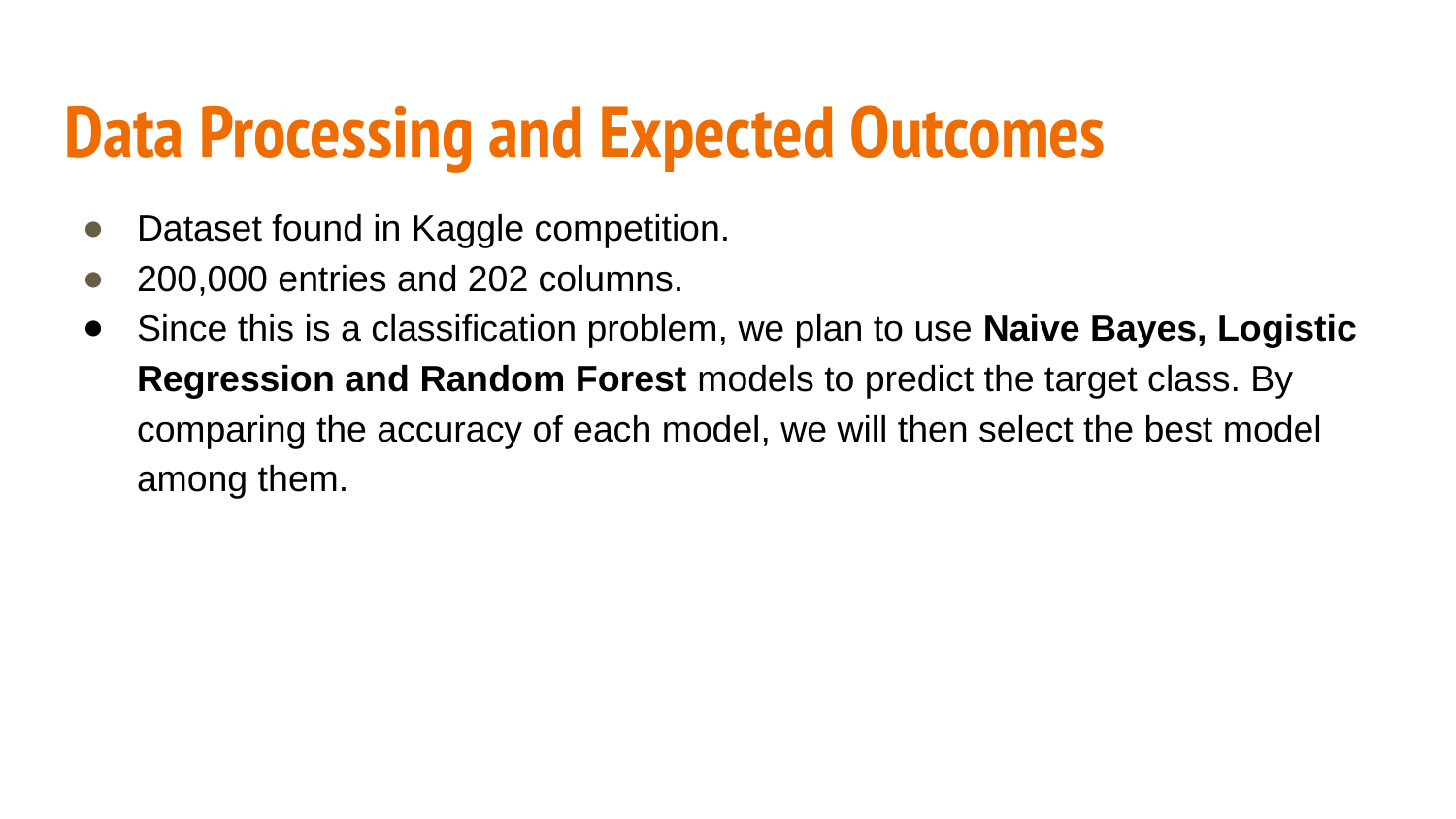

# Data Processing and Expected Outcomes
Dataset found in Kaggle competition.
200,000 entries and 202 columns.
Since this is a classification problem, we plan to use Naive Bayes, Logistic Regression and Random Forest models to predict the target class. By comparing the accuracy of each model, we will then select the best model among them.